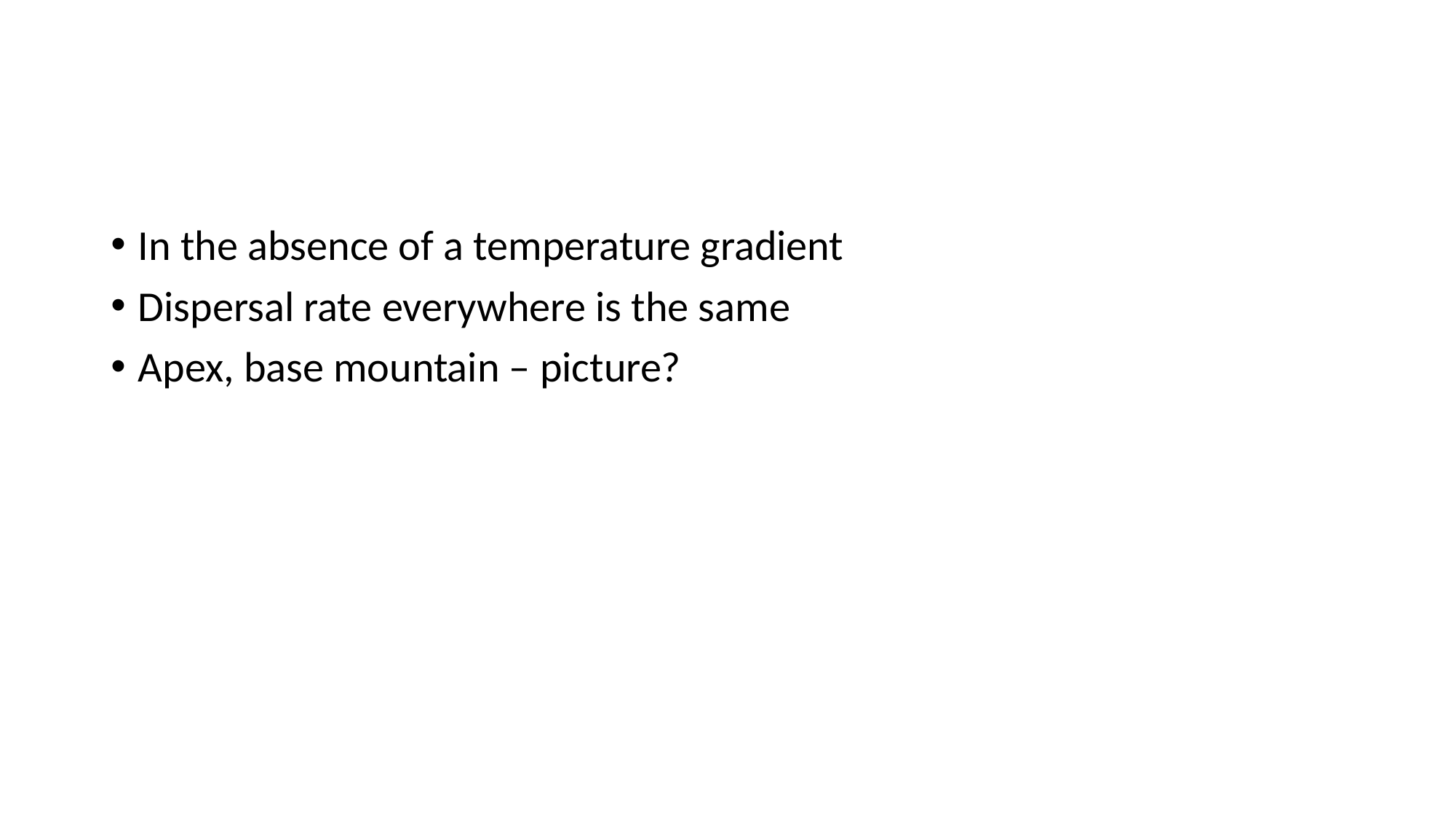

#
In the absence of a temperature gradient
Dispersal rate everywhere is the same
Apex, base mountain – picture?